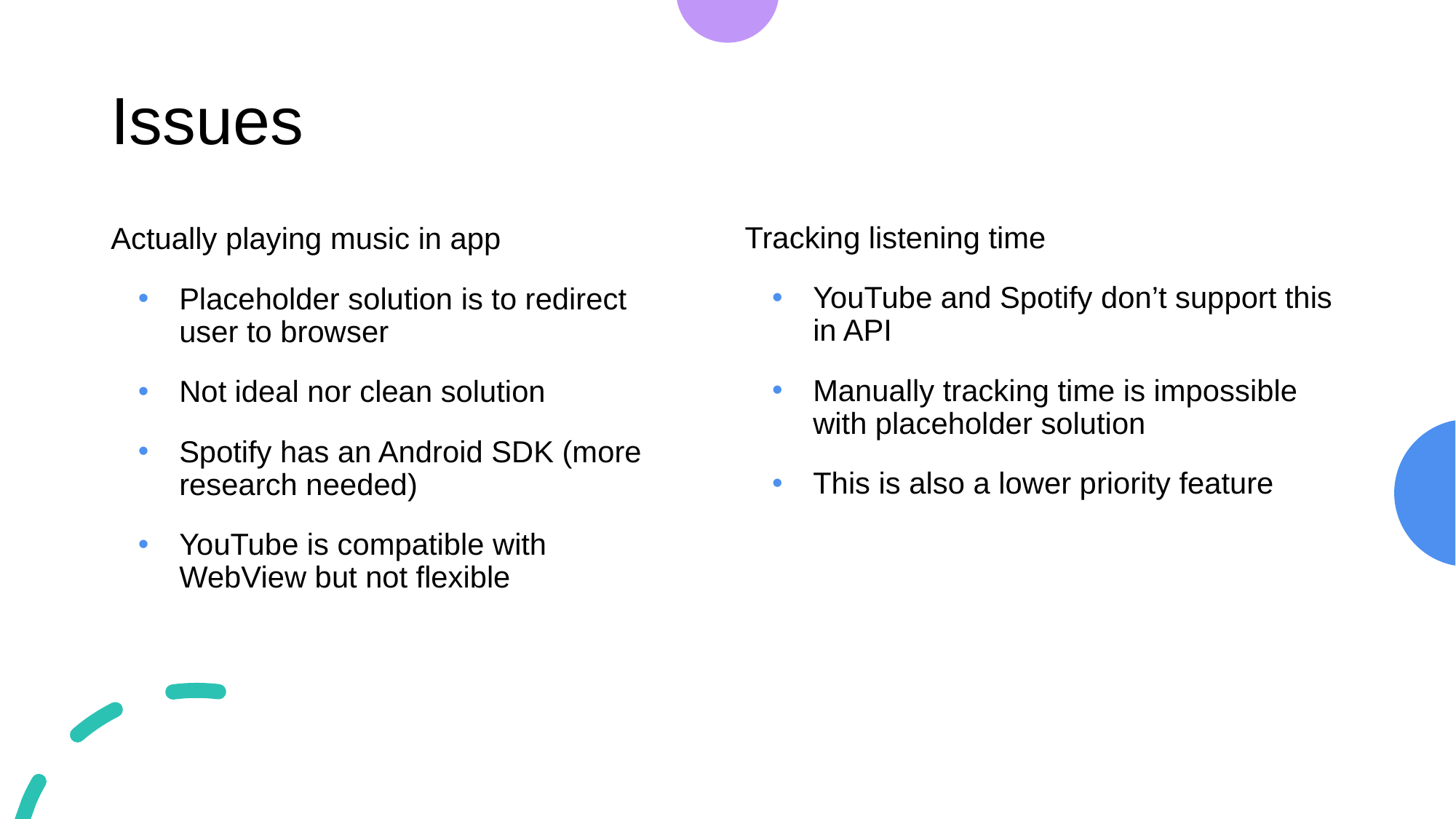

# Issues
Tracking listening time
YouTube and Spotify don’t support this in API
Manually tracking time is impossible with placeholder solution
This is also a lower priority feature
Actually playing music in app
Placeholder solution is to redirect user to browser
Not ideal nor clean solution
Spotify has an Android SDK (more research needed)
YouTube is compatible with WebView but not flexible